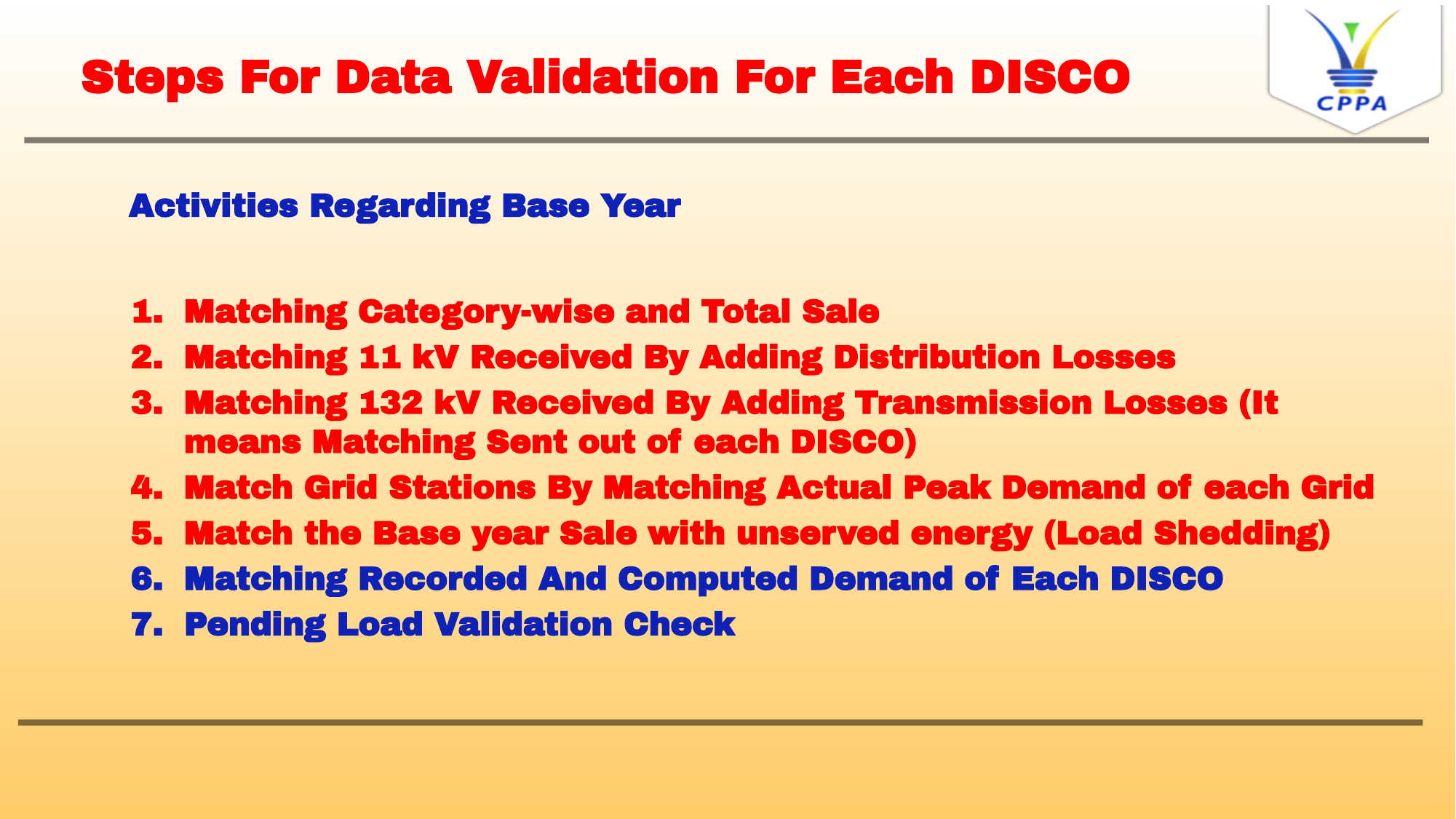

# Steps For Data Validation For Each DISCO
	 Activities Regarding Base Year

Matching Category-wise and Total Sale
Matching 11 kV Received By Adding Distribution Losses
Matching 132 kV Received By Adding Transmission Losses (It means Matching Sent out of each DISCO)
Match Grid Stations By Matching Actual Peak Demand of each Grid
Match the Base year Sale with unserved energy (Load Shedding)
Matching Recorded And Computed Demand of Each DISCO
Pending Load Validation Check